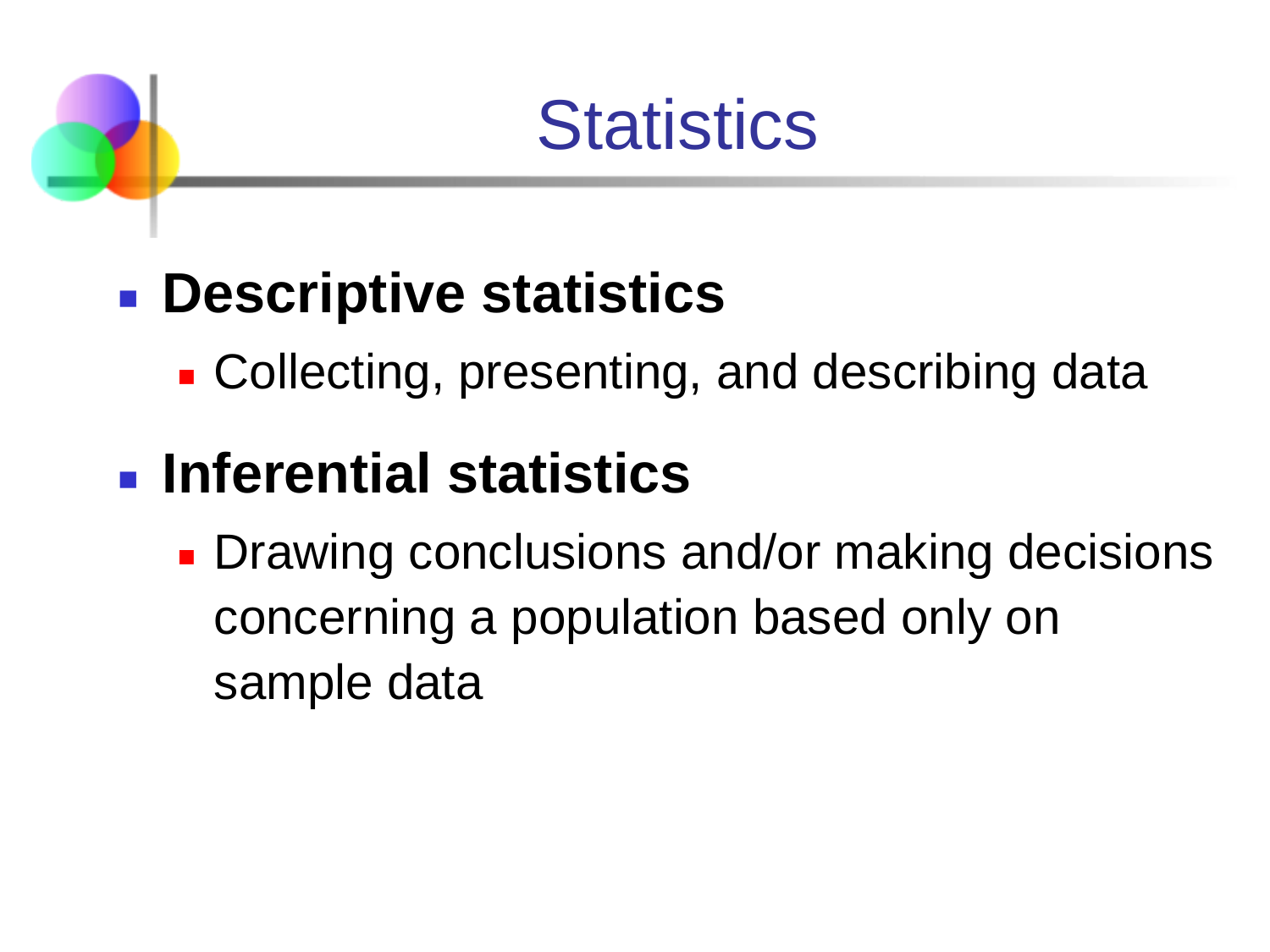

# Statistics
Descriptive statistics
Collecting, presenting, and describing data
Inferential statistics
Drawing conclusions and/or making decisions concerning a population based only on sample data